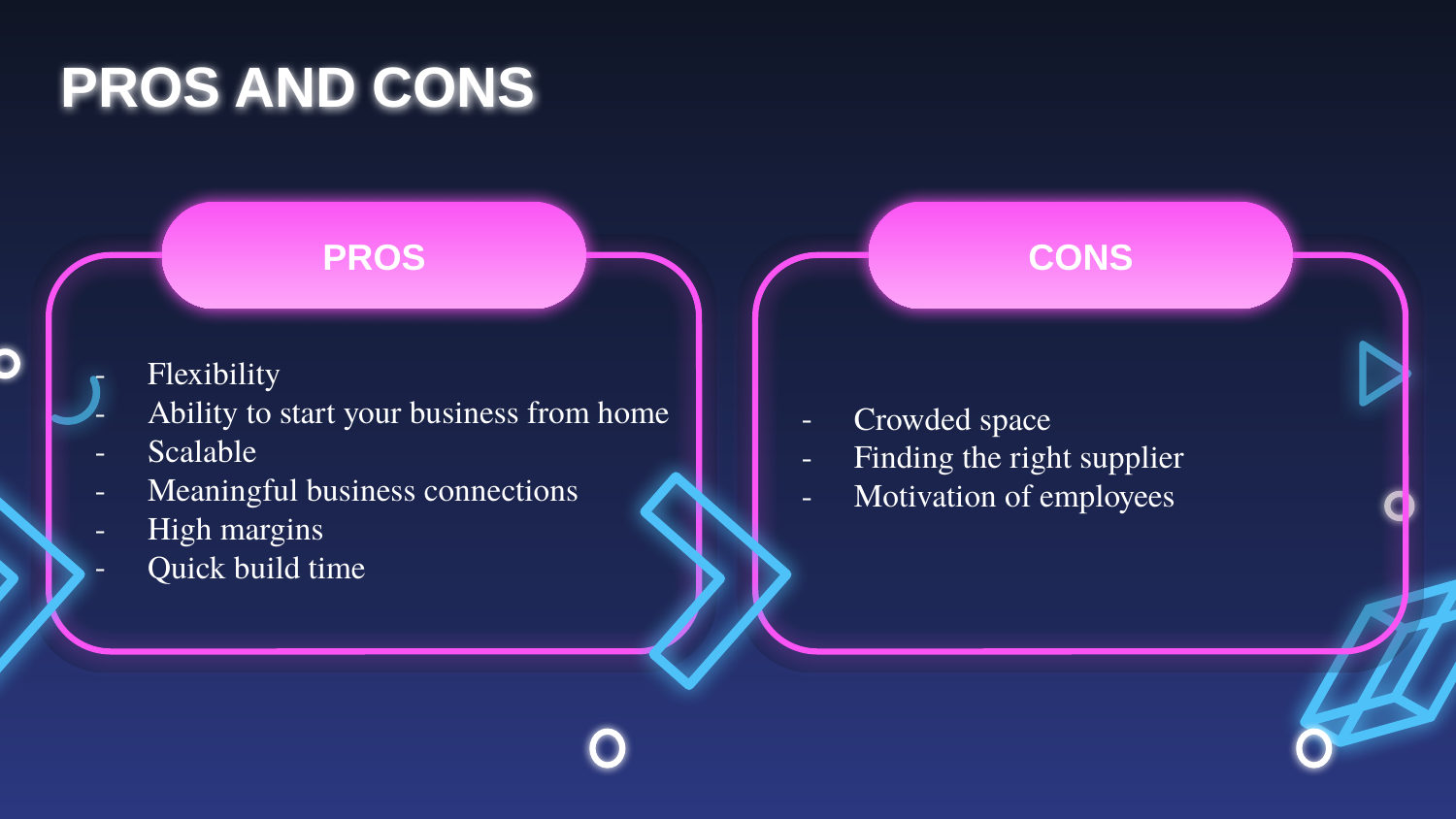

# PROS AND CONS

PROS

CONS

Flexibility
​Ability to start your business from home
Scalable​
Meaningful business connections
High margins​
Quick build time​
Crowded space
​Finding the right supplier
Motivation of employees​